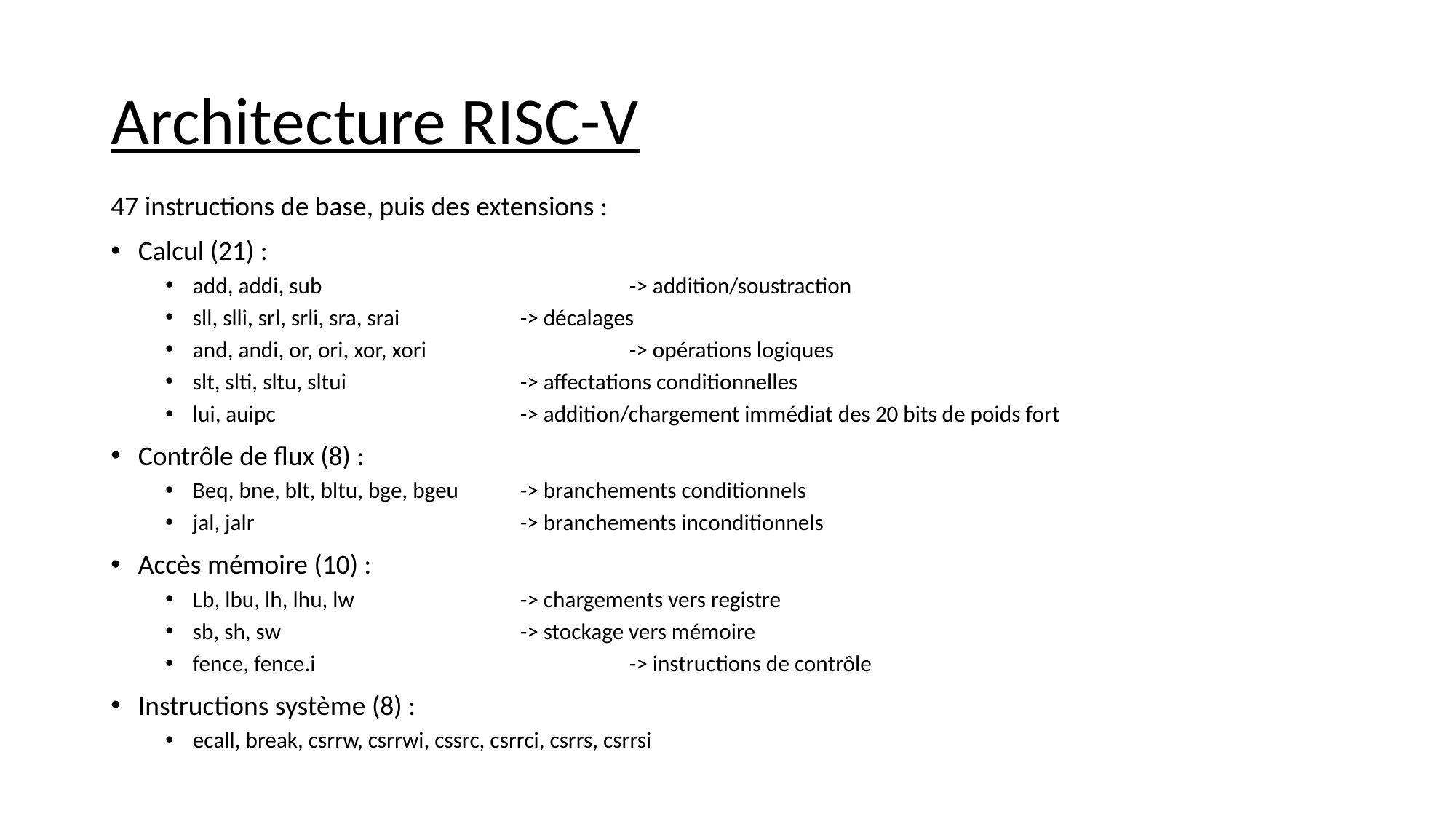

# Architecture RISC-V
47 instructions de base, puis des extensions :
Calcul (21) :
add, addi, sub			-> addition/soustraction
sll, slli, srl, srli, sra, srai		-> décalages
and, andi, or, ori, xor, xori		-> opérations logiques
slt, slti, sltu, sltui		-> affectations conditionnelles
lui, auipc			-> addition/chargement immédiat des 20 bits de poids fort
Contrôle de flux (8) :
Beq, bne, blt, bltu, bge, bgeu	-> branchements conditionnels
jal, jalr			-> branchements inconditionnels
Accès mémoire (10) :
Lb, lbu, lh, lhu, lw		-> chargements vers registre
sb, sh, sw			-> stockage vers mémoire
fence, fence.i			-> instructions de contrôle
Instructions système (8) :
ecall, break, csrrw, csrrwi, cssrc, csrrci, csrrs, csrrsi